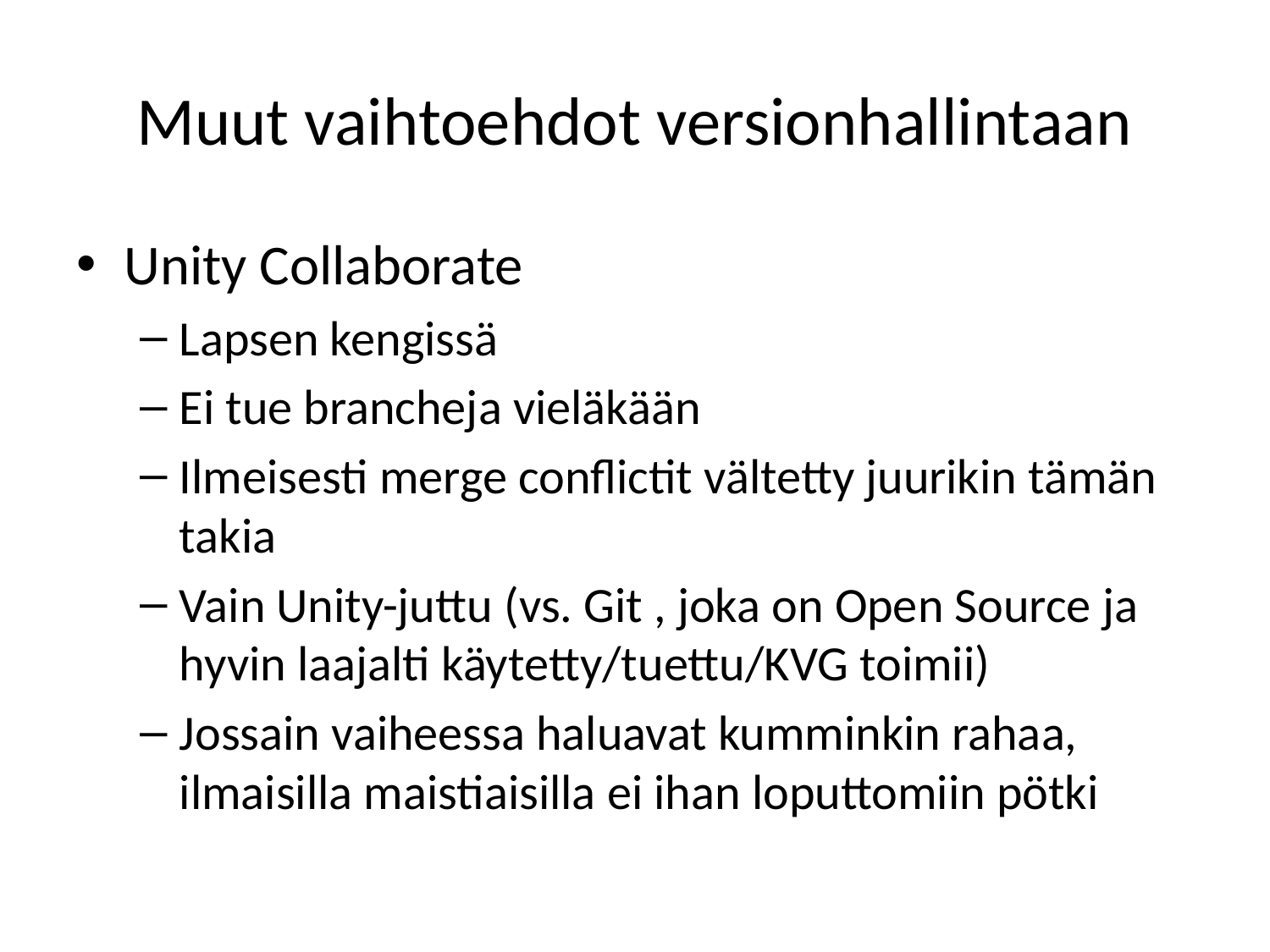

# Muut vaihtoehdot versionhallintaan
Unity Collaborate
Lapsen kengissä
Ei tue brancheja vieläkään
Ilmeisesti merge conflictit vältetty juurikin tämän takia
Vain Unity-juttu (vs. Git , joka on Open Source ja hyvin laajalti käytetty/tuettu/KVG toimii)
Jossain vaiheessa haluavat kumminkin rahaa, ilmaisilla maistiaisilla ei ihan loputtomiin pötki